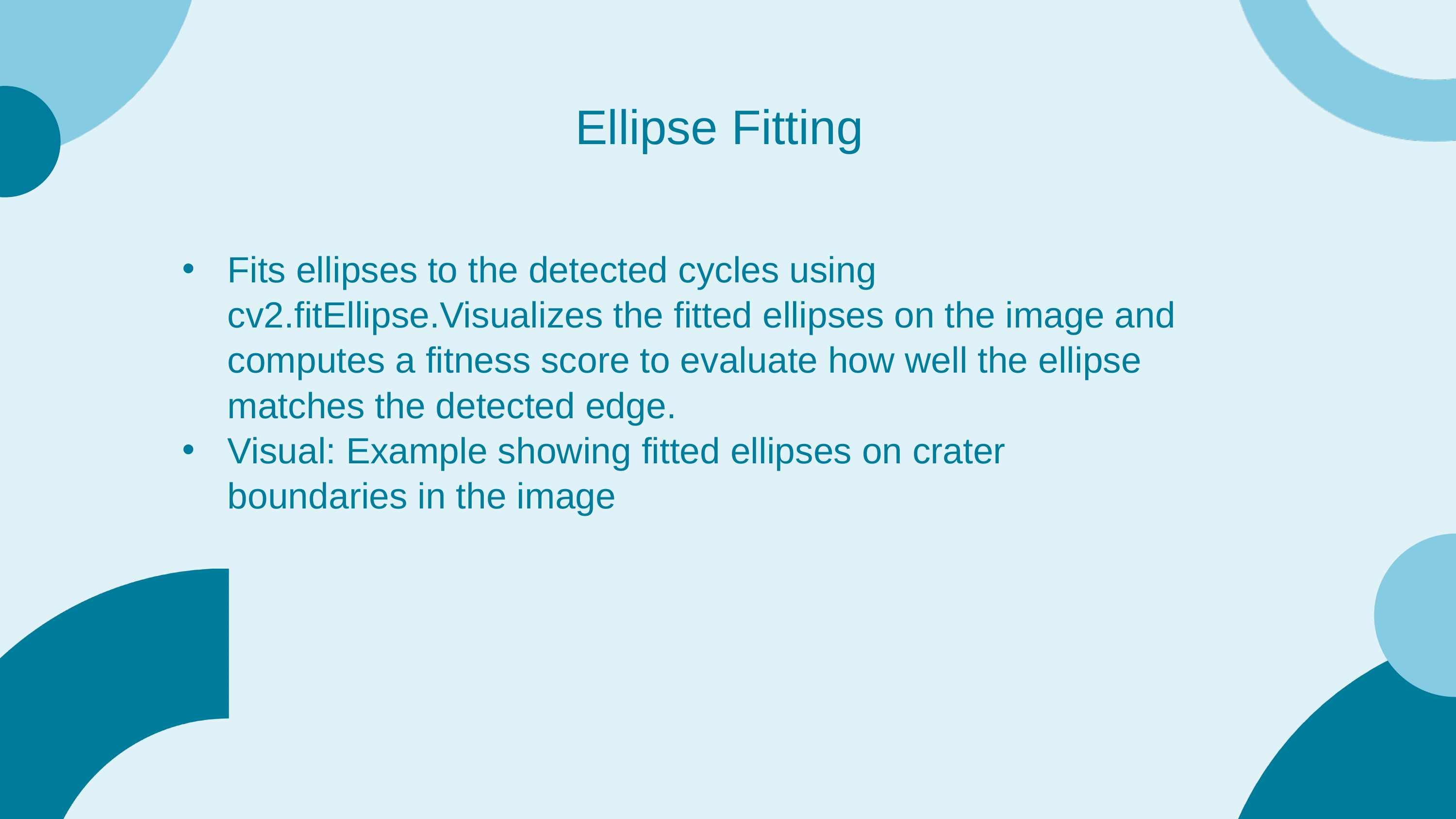

Ellipse Fitting

Fits ellipses to the detected cycles using cv2.fitEllipse.Visualizes the fitted ellipses on the image and computes a fitness score to evaluate how well the ellipse matches the detected edge.
Visual: Example showing fitted ellipses on crater boundaries in the image